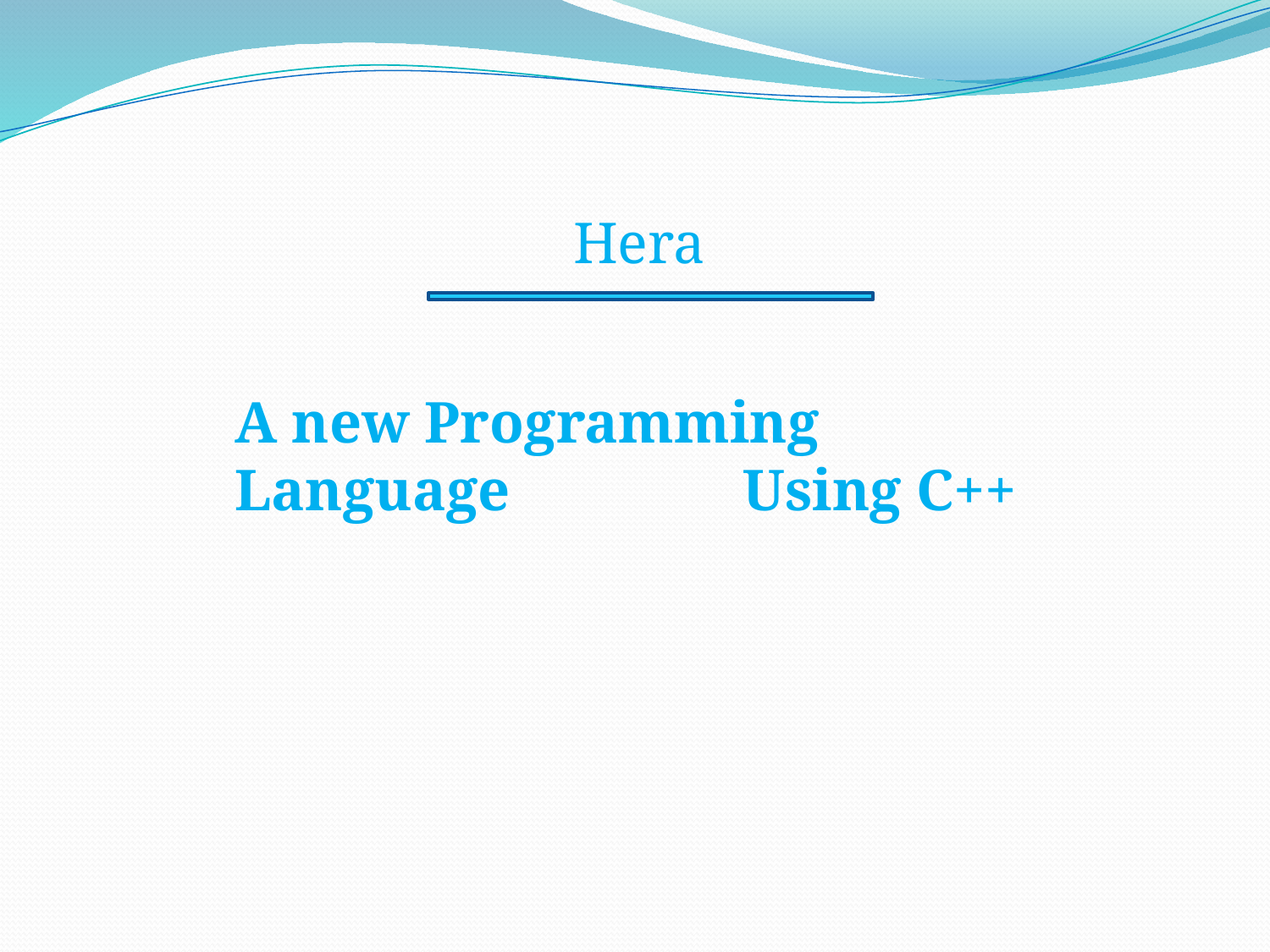

#
Hera

A new Programming Language 		Using C++